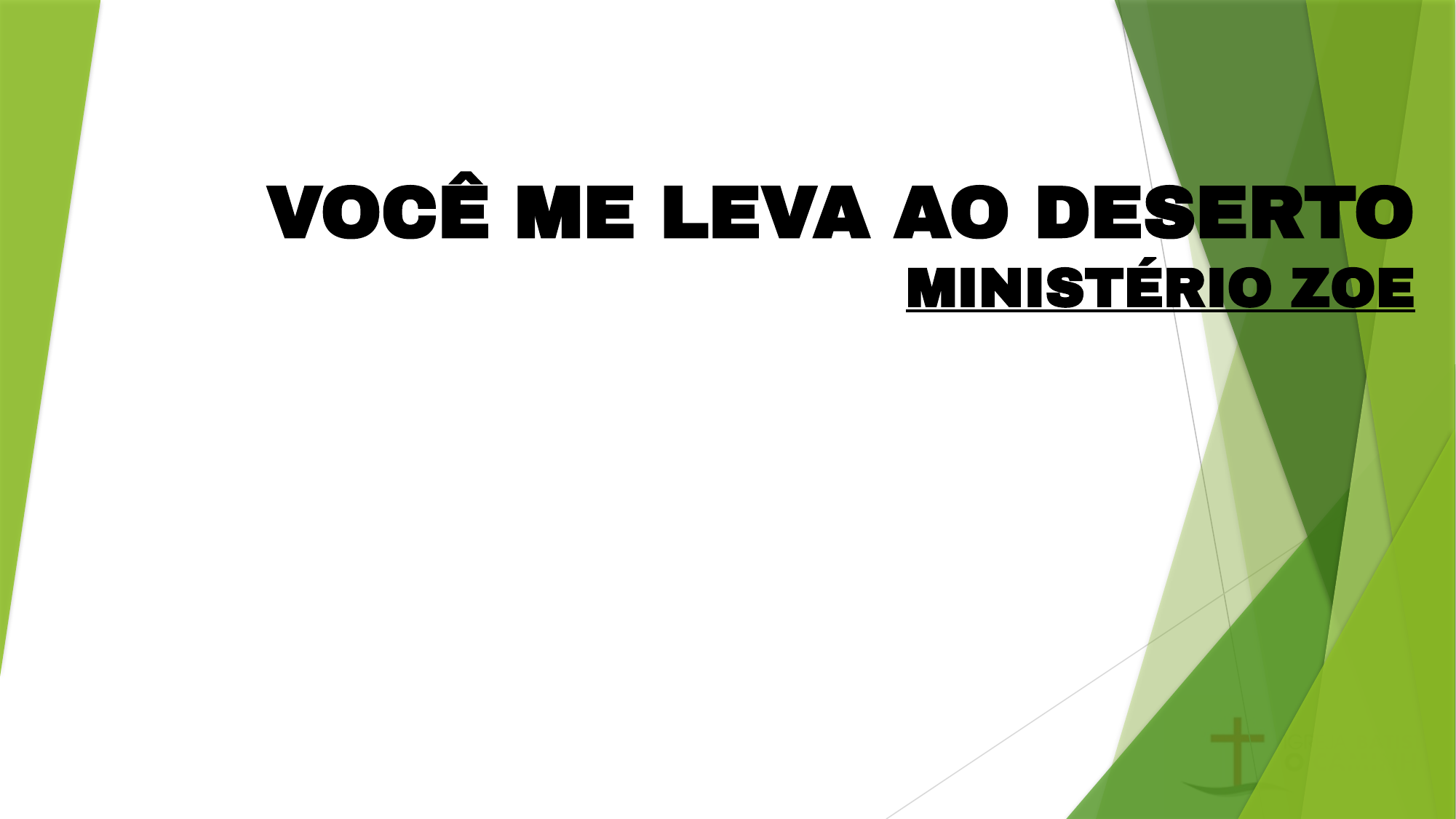

# VOCÊ ME LEVA AO DESERTO MINISTÉRIO ZOE